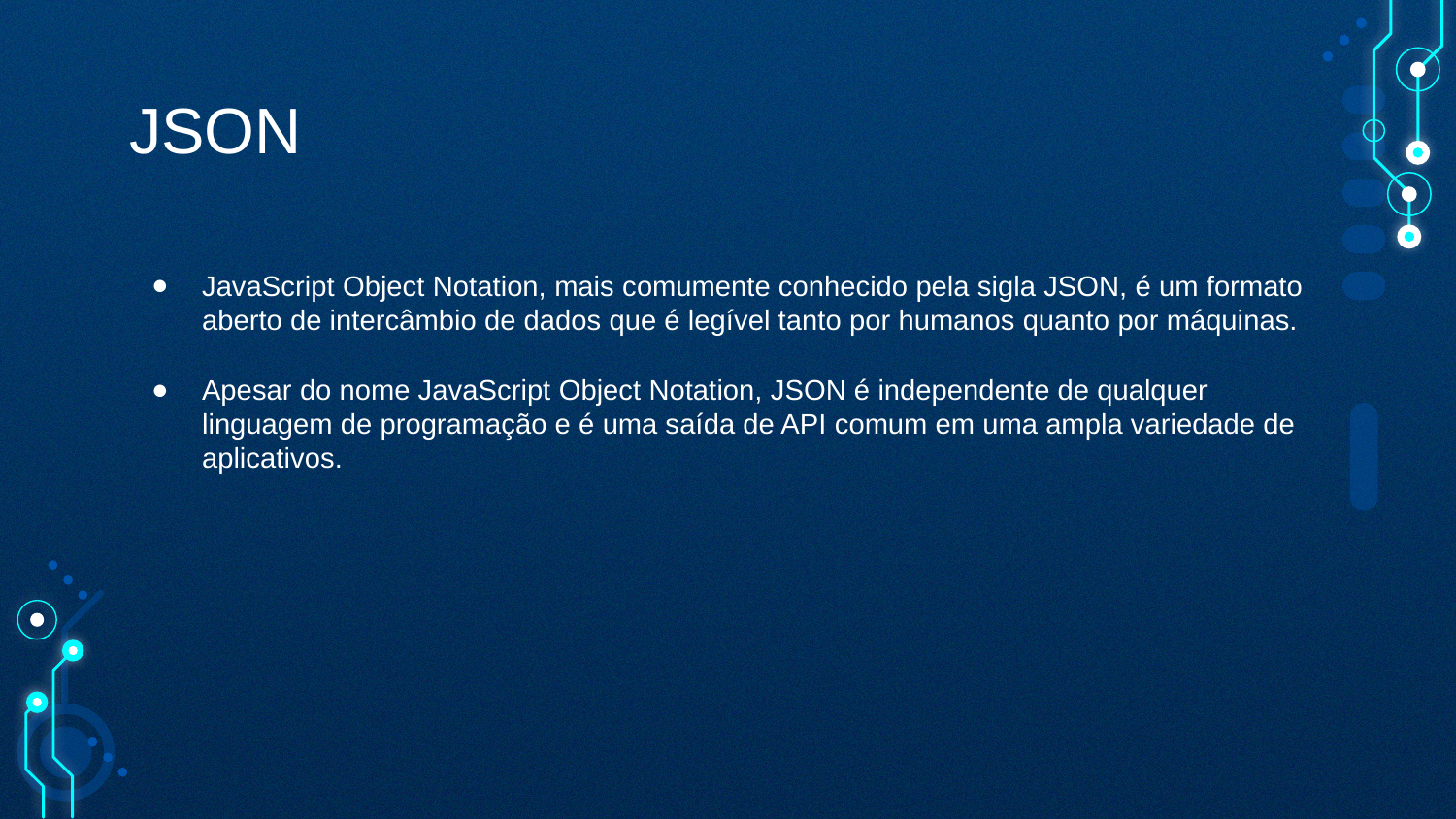

# JSON
JavaScript Object Notation, mais comumente conhecido pela sigla JSON, é um formato aberto de intercâmbio de dados que é legível tanto por humanos quanto por máquinas.
Apesar do nome JavaScript Object Notation, JSON é independente de qualquer linguagem de programação e é uma saída de API comum em uma ampla variedade de aplicativos.